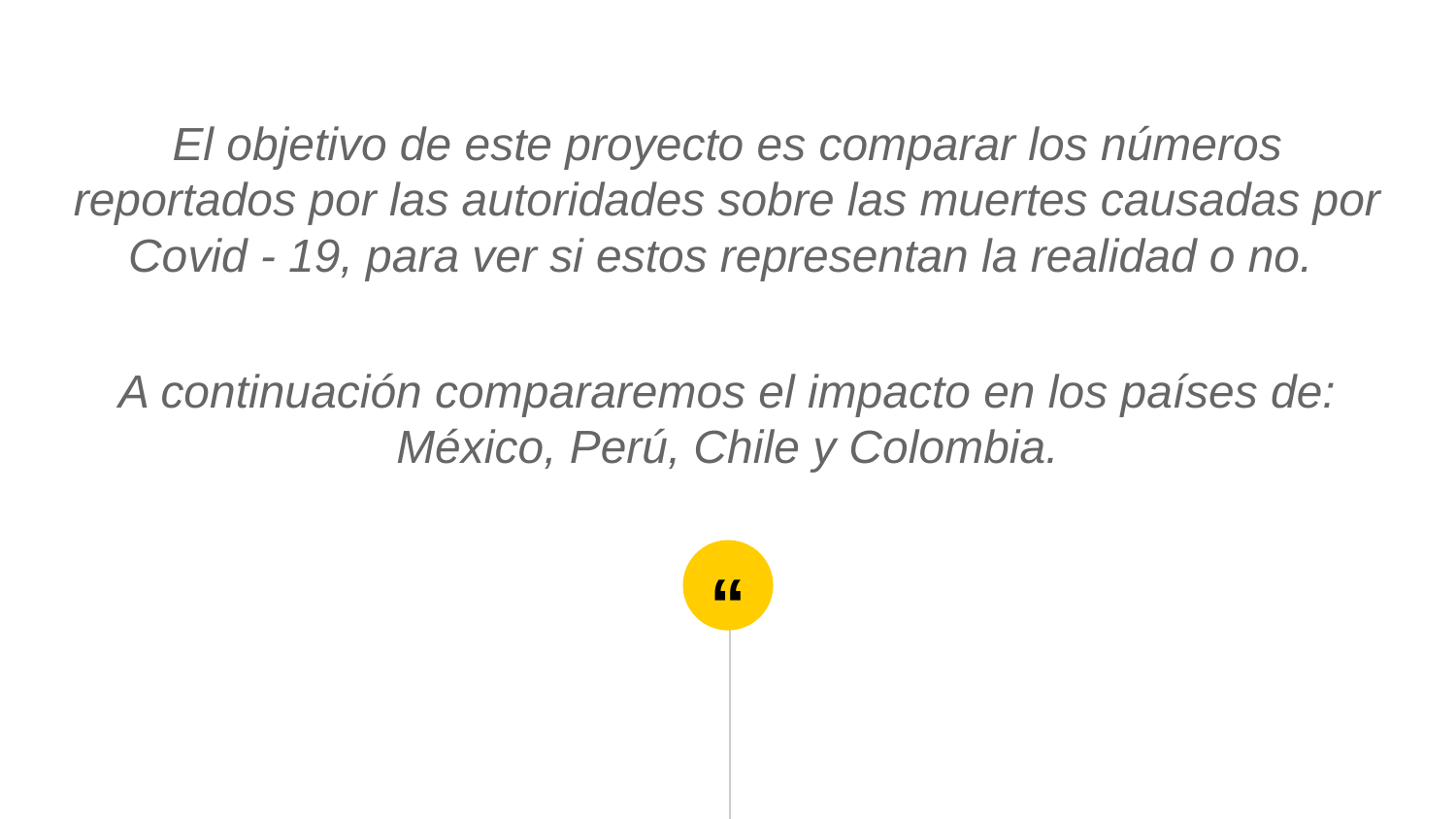

El objetivo de este proyecto es comparar los números reportados por las autoridades sobre las muertes causadas por Covid - 19, para ver si estos representan la realidad o no.

A continuación compararemos el impacto en los países de: México, Perú, Chile y Colombia.